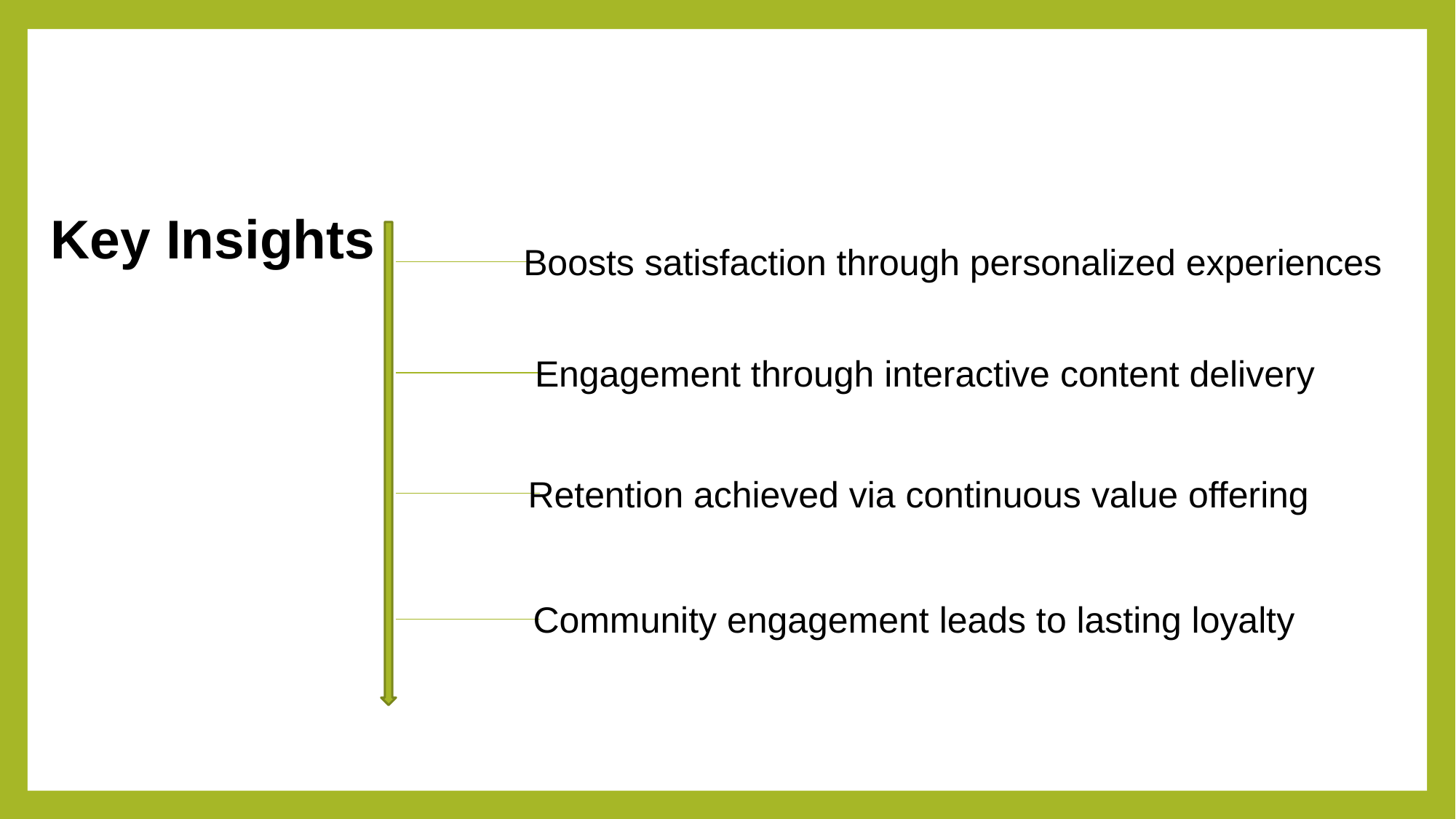

Key Insights

Boosts satisfaction through personalized experiences
Engagement through interactive content delivery
Retention achieved via continuous value offering
Community engagement leads to lasting loyalty